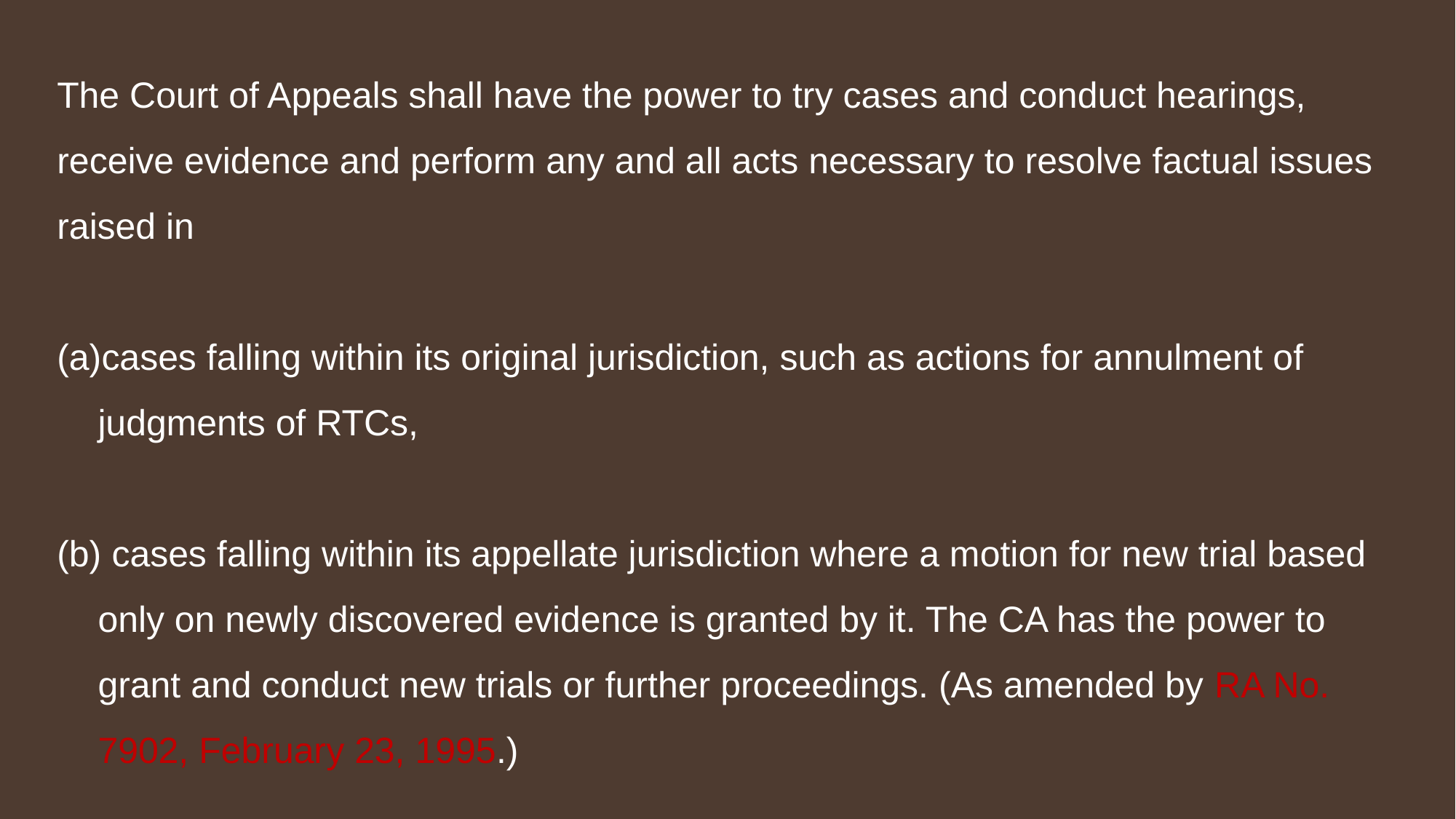

The Court of Appeals shall have the power to try cases and conduct hearings, receive evidence and perform any and all acts necessary to resolve factual issues raised in

cases falling within its original jurisdiction, such as actions for annulment of judgments of RTCs,

 cases falling within its appellate jurisdiction where a motion for new trial based only on newly discovered evidence is granted by it. The CA has the power to grant and conduct new trials or further proceedings. (As amended by RA No. 7902, February 23, 1995.)